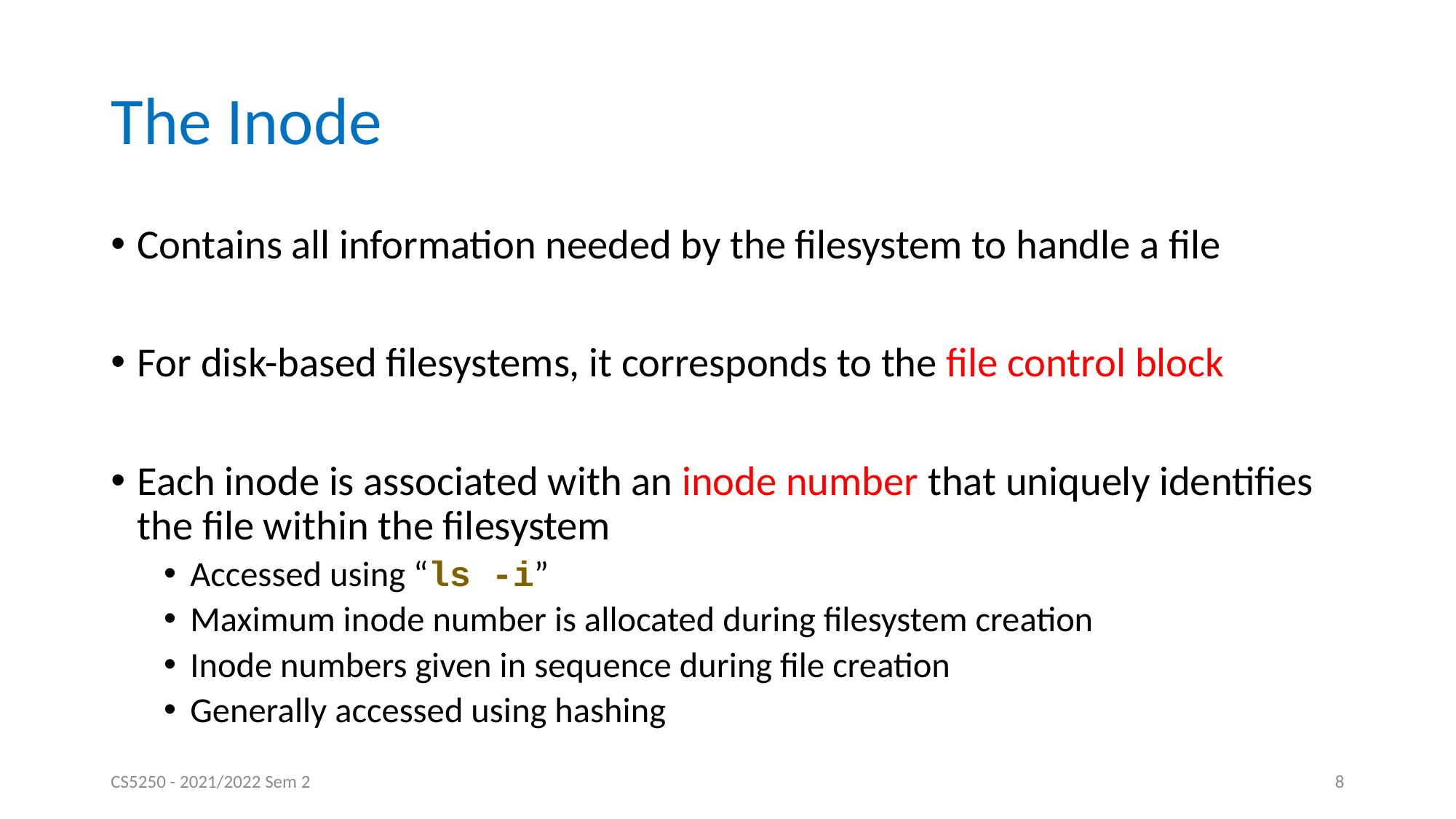

# The Inode
Contains all information needed by the filesystem to handle a file

For disk-based filesystems, it corresponds to the file control block

Each inode is associated with an inode number that uniquely identifies the file within the filesystem
Accessed using “ls -i”
Maximum inode number is allocated during filesystem creation
Inode numbers given in sequence during file creation
Generally accessed using hashing
CS5250 - 2021/2022 Sem 2
8